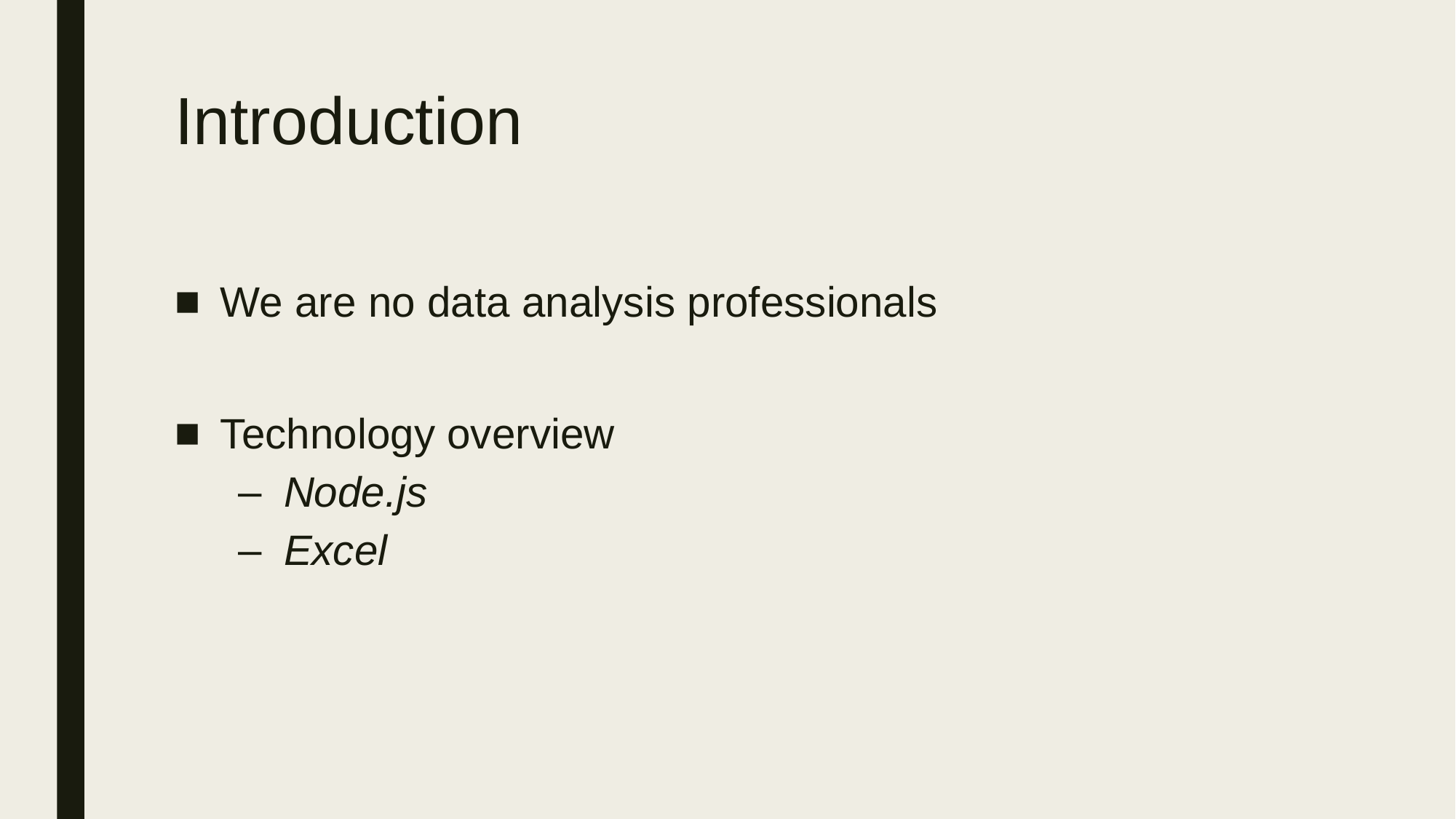

# Introduction
We are no data analysis professionals

Technology overview
Node.js
Excel